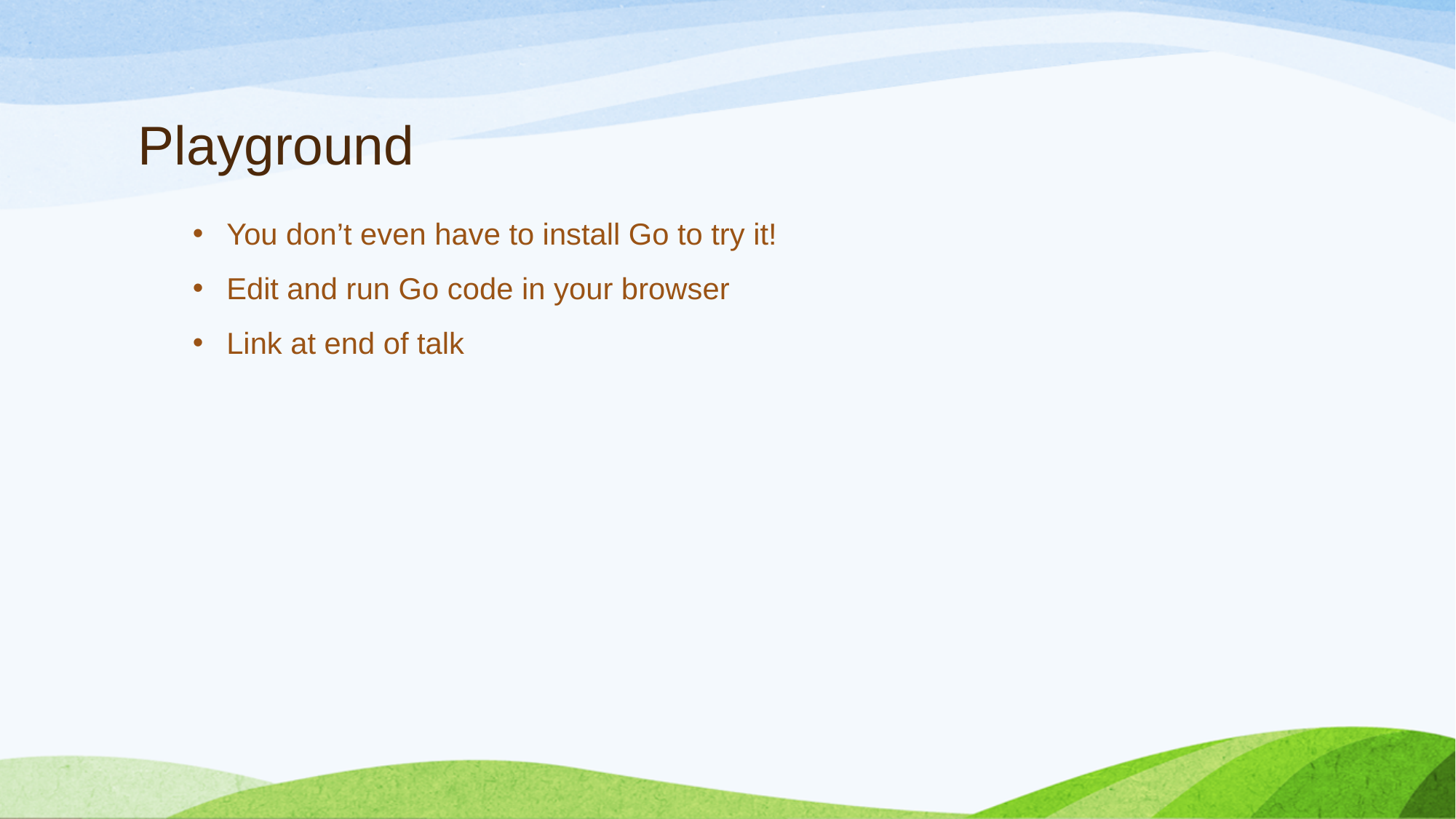

# Playground
You don’t even have to install Go to try it!
Edit and run Go code in your browser
Link at end of talk